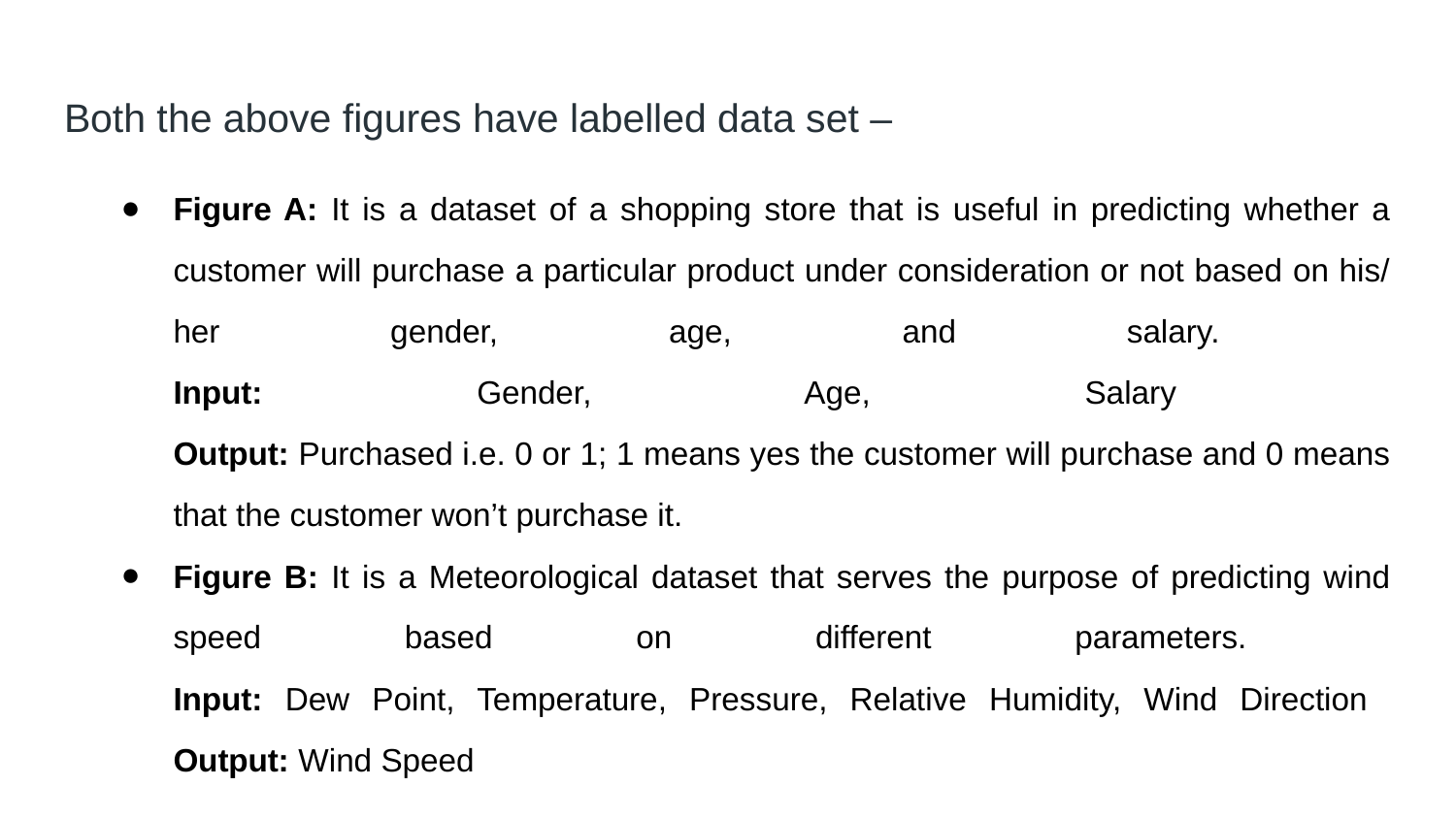

# Both the above figures have labelled data set –

Figure A: It is a dataset of a shopping store that is useful in predicting whether a customer will purchase a particular product under consideration or not based on his/ her gender, age, and salary.
Input: Gender, Age, Salary
Output: Purchased i.e. 0 or 1; 1 means yes the customer will purchase and 0 means that the customer won’t purchase it.
Figure B: It is a Meteorological dataset that serves the purpose of predicting wind speed based on different parameters.
Input: Dew Point, Temperature, Pressure, Relative Humidity, Wind Direction
Output: Wind Speed